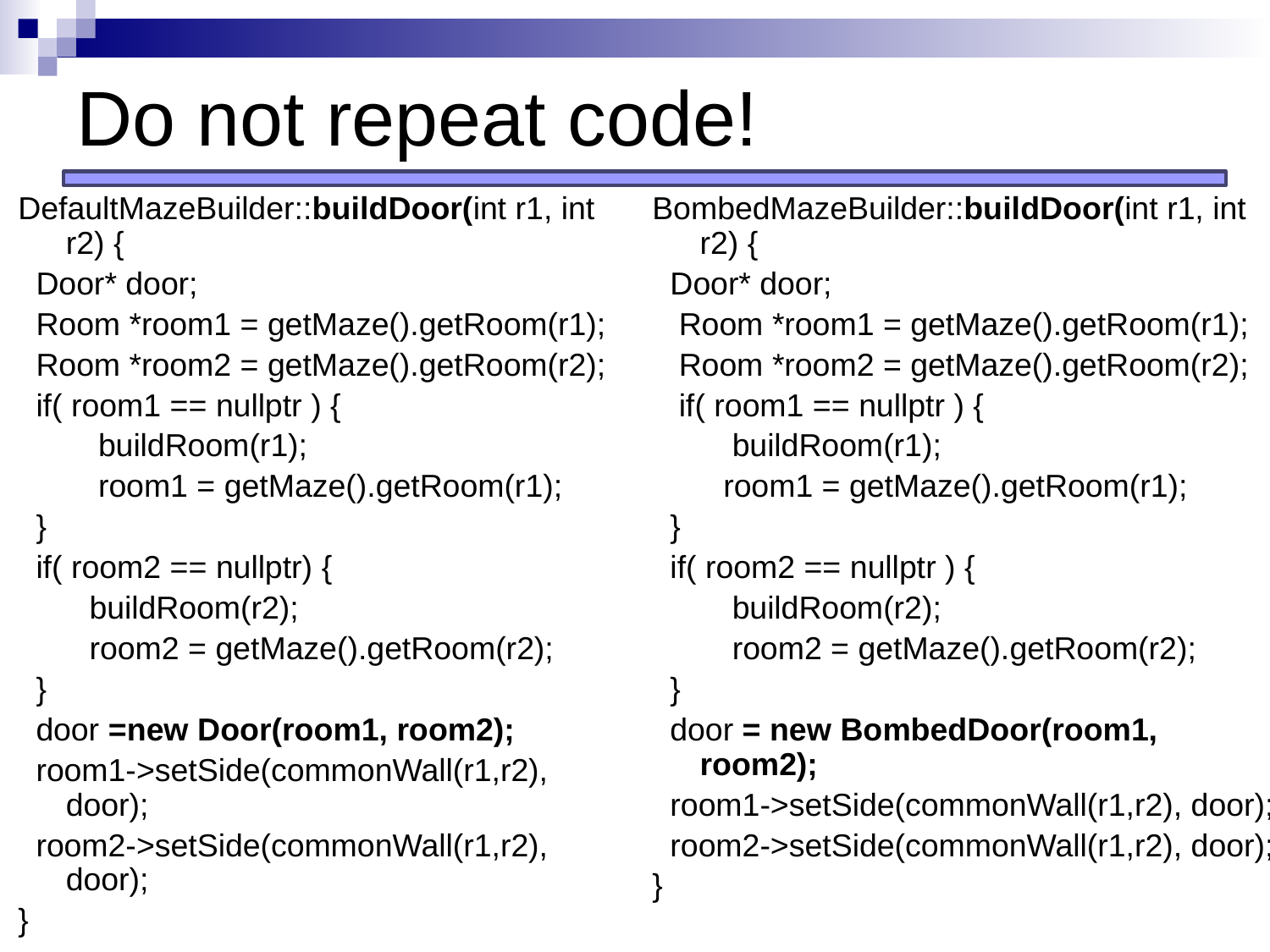

# Do not repeat code!
BombedMazeBuilder::buildDoor(int r1, int r2) {
  Door* door;
   Room *room1 = getMaze().getRoom(r1);
   Room *room2 = getMaze().getRoom(r2);
   if( room1 == nullptr ) {
         buildRoom(r1);
        room1 = getMaze().getRoom(r1);
  }
  if( room2 == nullptr ) {
         buildRoom(r2);
         room2 = getMaze().getRoom(r2);
  }
  door = new BombedDoor(room1, room2);
  room1->setSide(commonWall(r1,r2), door);
  room2->setSide(commonWall(r1,r2), door);
}
DefaultMazeBuilder::buildDoor(int r1, int r2) {
  Door* door;
  Room *room1 = getMaze().getRoom(r1);
  Room *room2 = getMaze().getRoom(r2);
  if( room1 == nullptr ) {
         buildRoom(r1);
         room1 = getMaze().getRoom(r1);
  }
  if( room2 == nullptr) {
        buildRoom(r2);
        room2 = getMaze().getRoom(r2);
  }
  door =new Door(room1, room2);
  room1->setSide(commonWall(r1,r2), door);
  room2->setSide(commonWall(r1,r2), door);
}